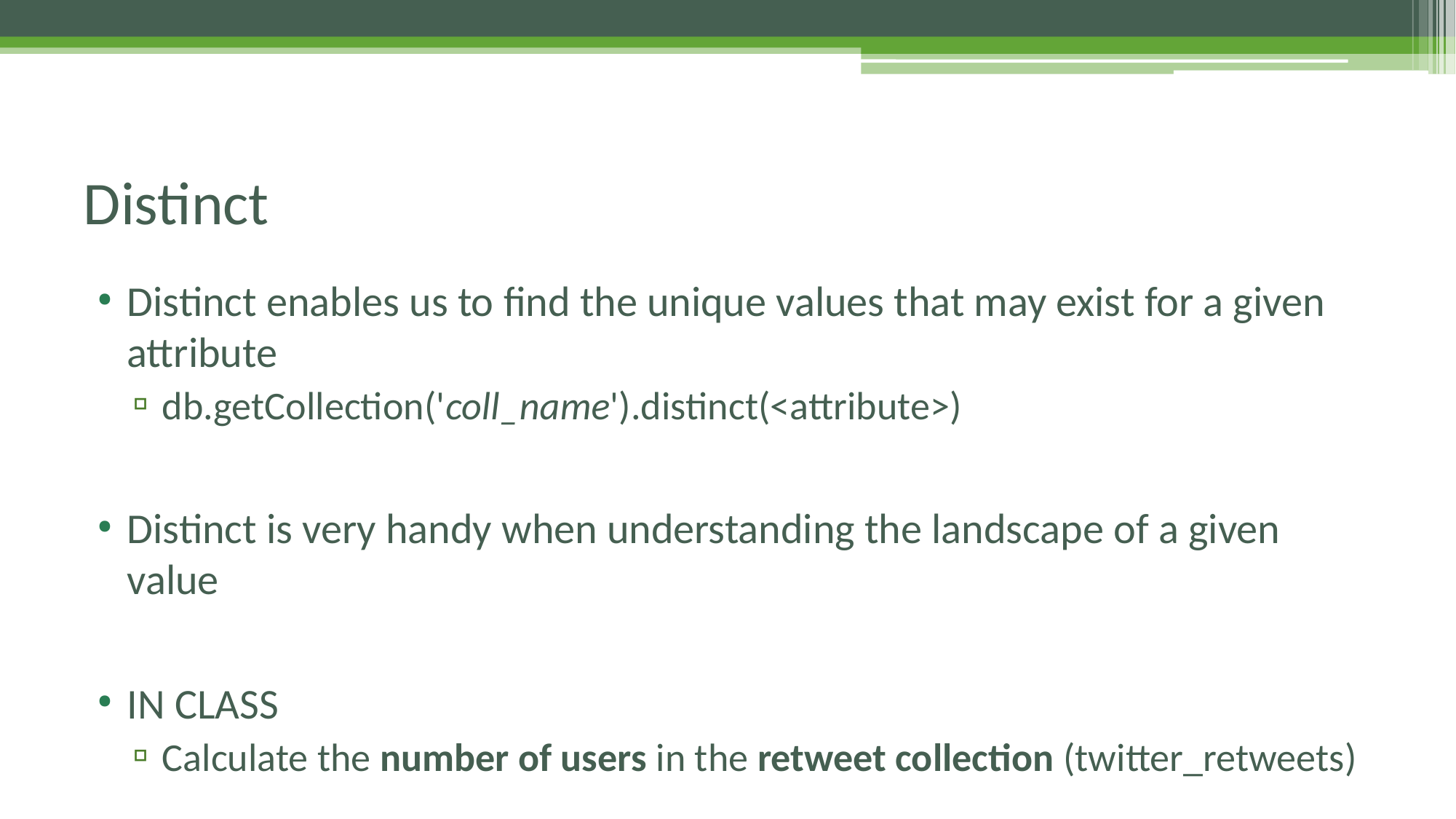

# Distinct
Distinct enables us to find the unique values that may exist for a given attribute
db.getCollection('coll_name').distinct(<attribute>)

Distinct is very handy when understanding the landscape of a given value

IN CLASS
Calculate the number of users in the retweet collection (twitter_retweets)